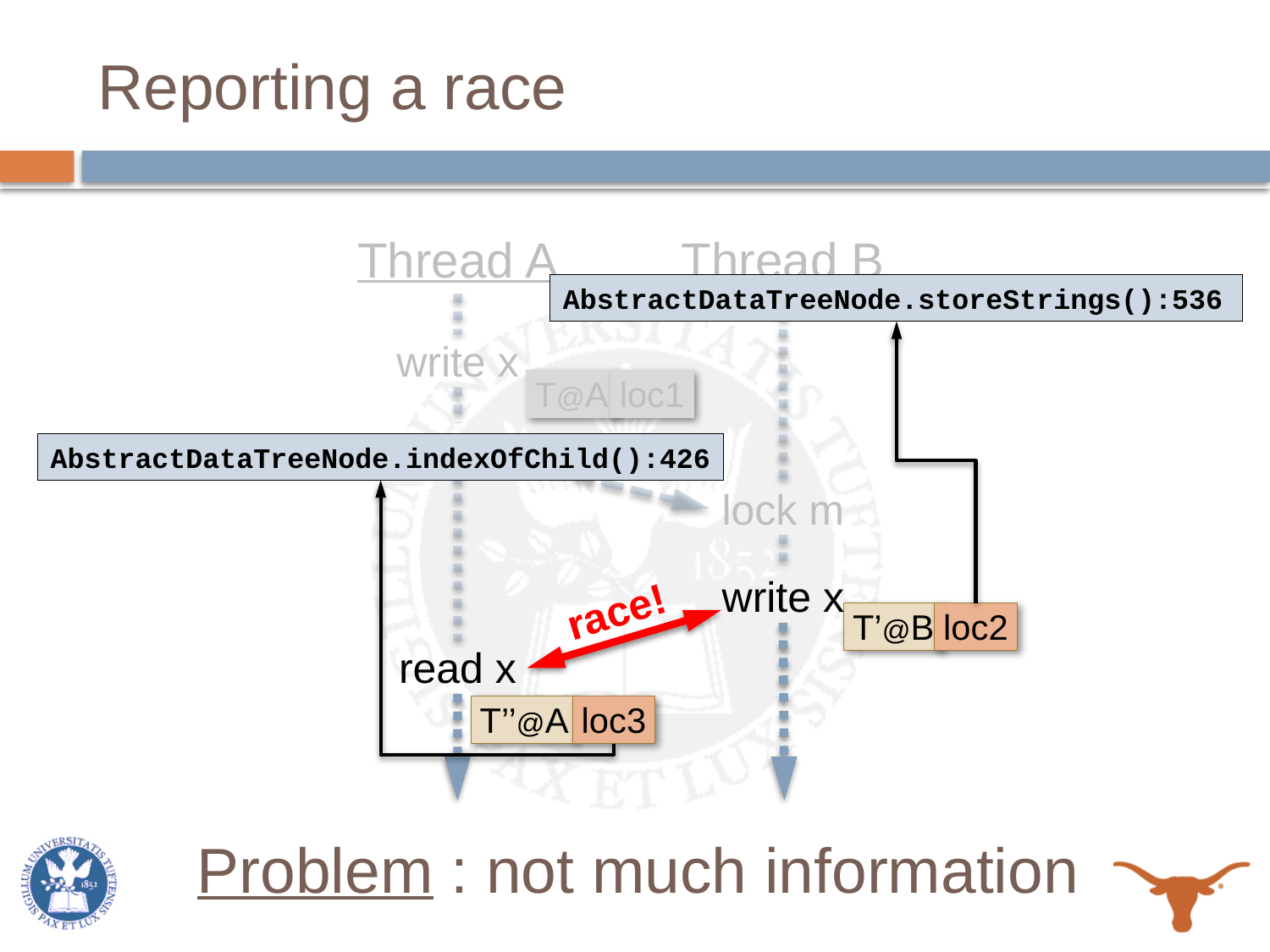

# Reporting a race
Thread A
Thread B
AbstractDataTreeNode.storeStrings():536
write x
T@A
loc1
unlock m
AbstractDataTreeNode.indexOfChild():426
lock m
write x
race!
T’@B
loc2
read x
T’’@A
loc3
Problem : not much information